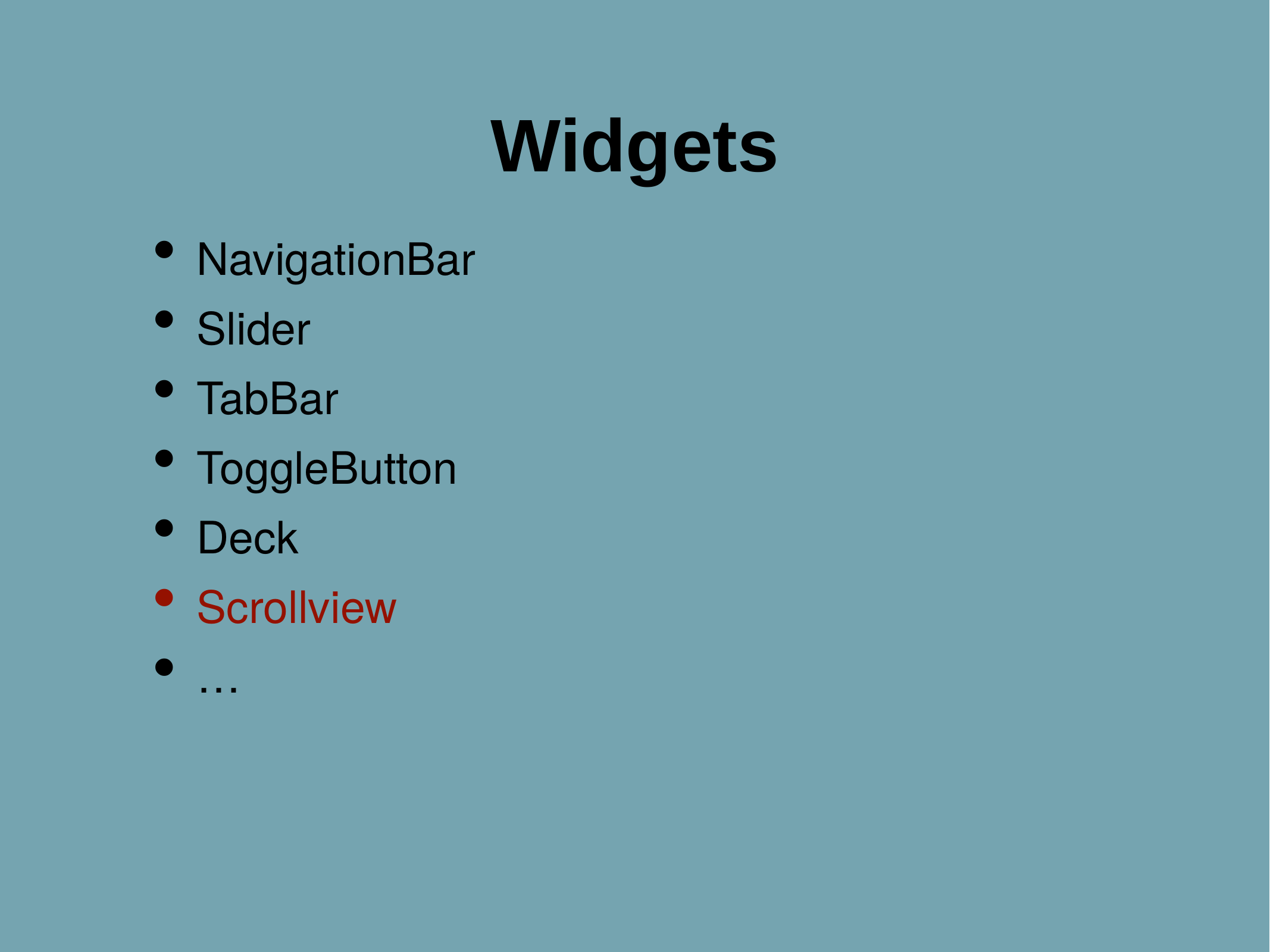

Widgets
NavigationBar
Slider
TabBar
ToggleButton
Deck
Scrollview
…